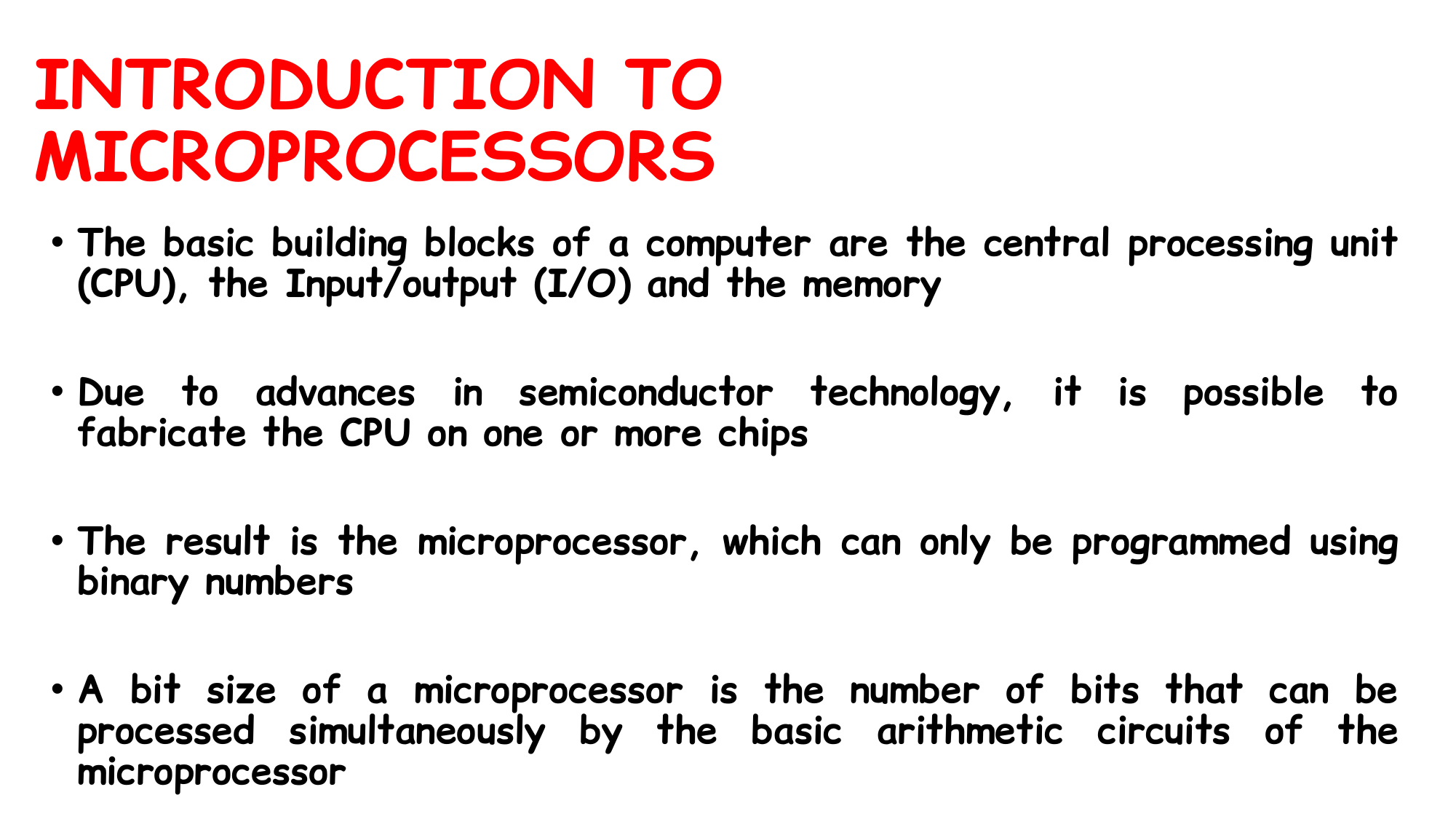

# INTRODUCTION TO MICROPROCESSORS
The basic building blocks of a computer are the central processing unit (CPU), the Input/output (I/O) and the memory

Due to advances in semiconductor technology, it is possible to fabricate the CPU on one or more chips

The result is the microprocessor, which can only be programmed using binary numbers

A bit size of a microprocessor is the number of bits that can be processed simultaneously by the basic arithmetic circuits of the microprocessor